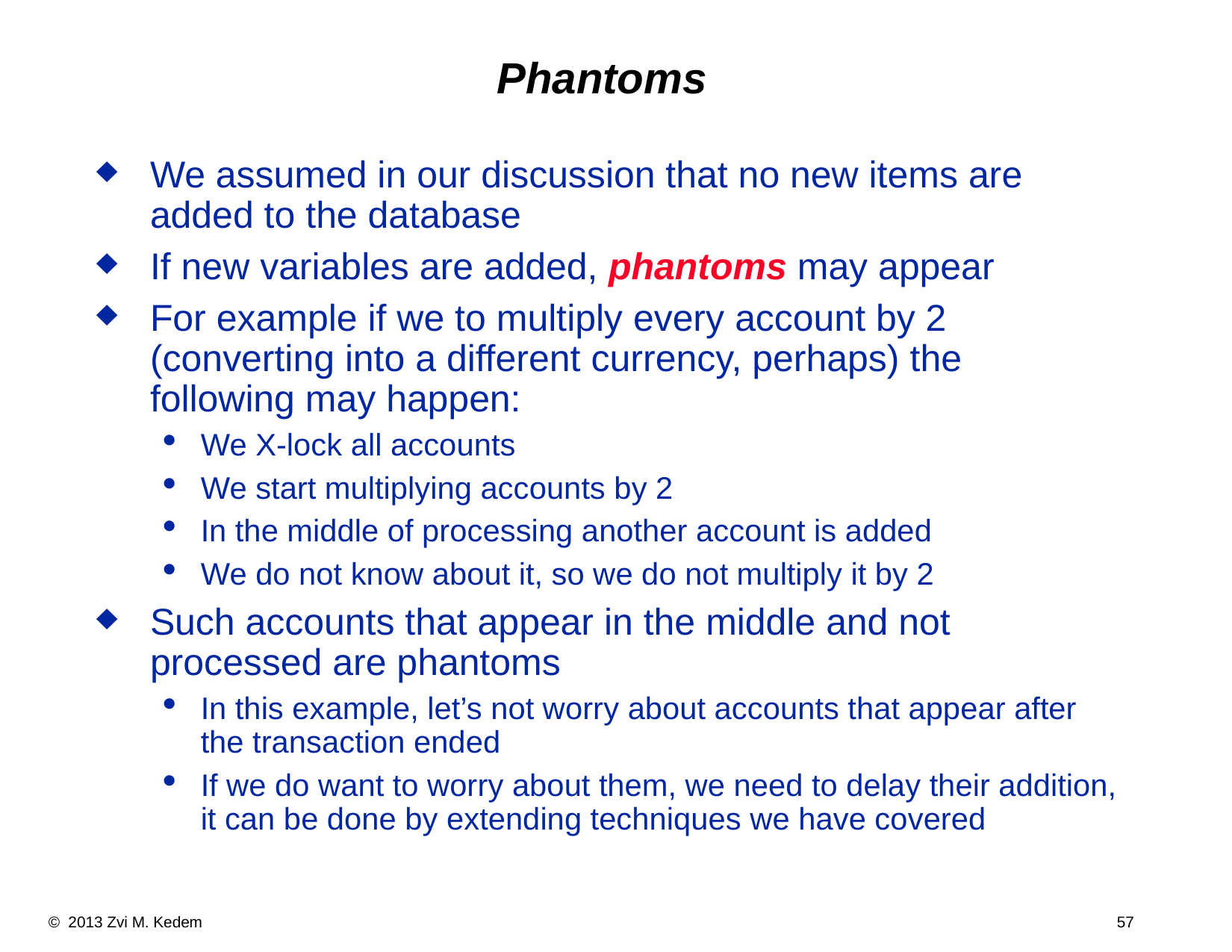

Phantoms
We assumed in our discussion that no new items are added to the database
If new variables are added, phantoms may appear
For example if we to multiply every account by 2 (converting into a different currency, perhaps) the following may happen:
We X-lock all accounts
We start multiplying accounts by 2
In the middle of processing another account is added
We do not know about it, so we do not multiply it by 2
Such accounts that appear in the middle and not processed are phantoms
In this example, let’s not worry about accounts that appear after the transaction ended
If we do want to worry about them, we need to delay their addition, it can be done by extending techniques we have covered